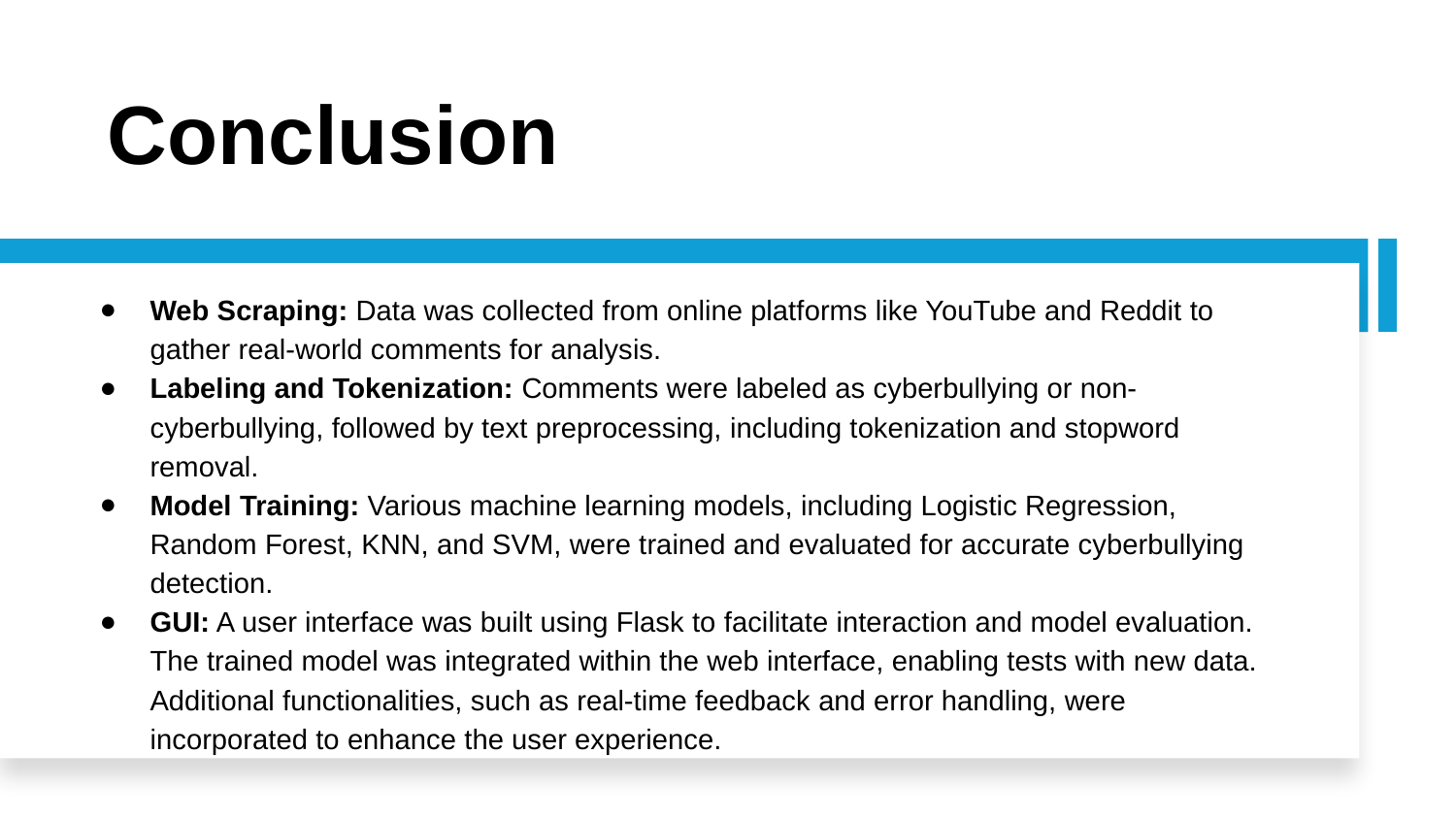

# Conclusion

Web Scraping: Data was collected from online platforms like YouTube and Reddit to gather real-world comments for analysis.
Labeling and Tokenization: Comments were labeled as cyberbullying or non-cyberbullying, followed by text preprocessing, including tokenization and stopword removal.
Model Training: Various machine learning models, including Logistic Regression, Random Forest, KNN, and SVM, were trained and evaluated for accurate cyberbullying detection.
GUI: A user interface was built using Flask to facilitate interaction and model evaluation. The trained model was integrated within the web interface, enabling tests with new data. Additional functionalities, such as real-time feedback and error handling, were incorporated to enhance the user experience.